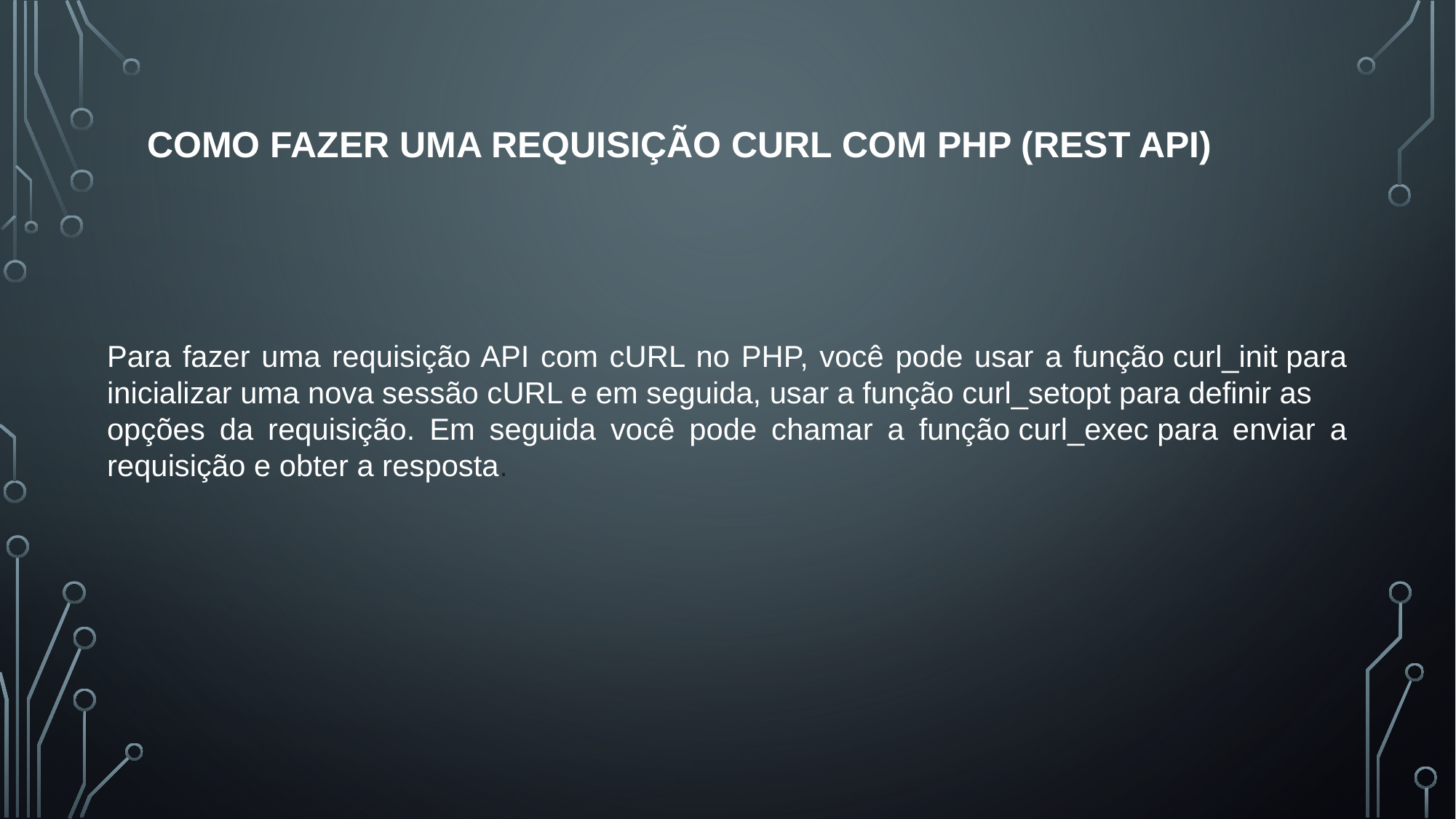

# Como fazer uma requisição cURL com PHP (Rest API)
Para fazer uma requisição API com cURL no PHP, você pode usar a função curl_init para inicializar uma nova sessão cURL e em seguida, usar a função curl_setopt para definir as
opções da requisição. Em seguida você pode chamar a função curl_exec para enviar a requisição e obter a resposta.